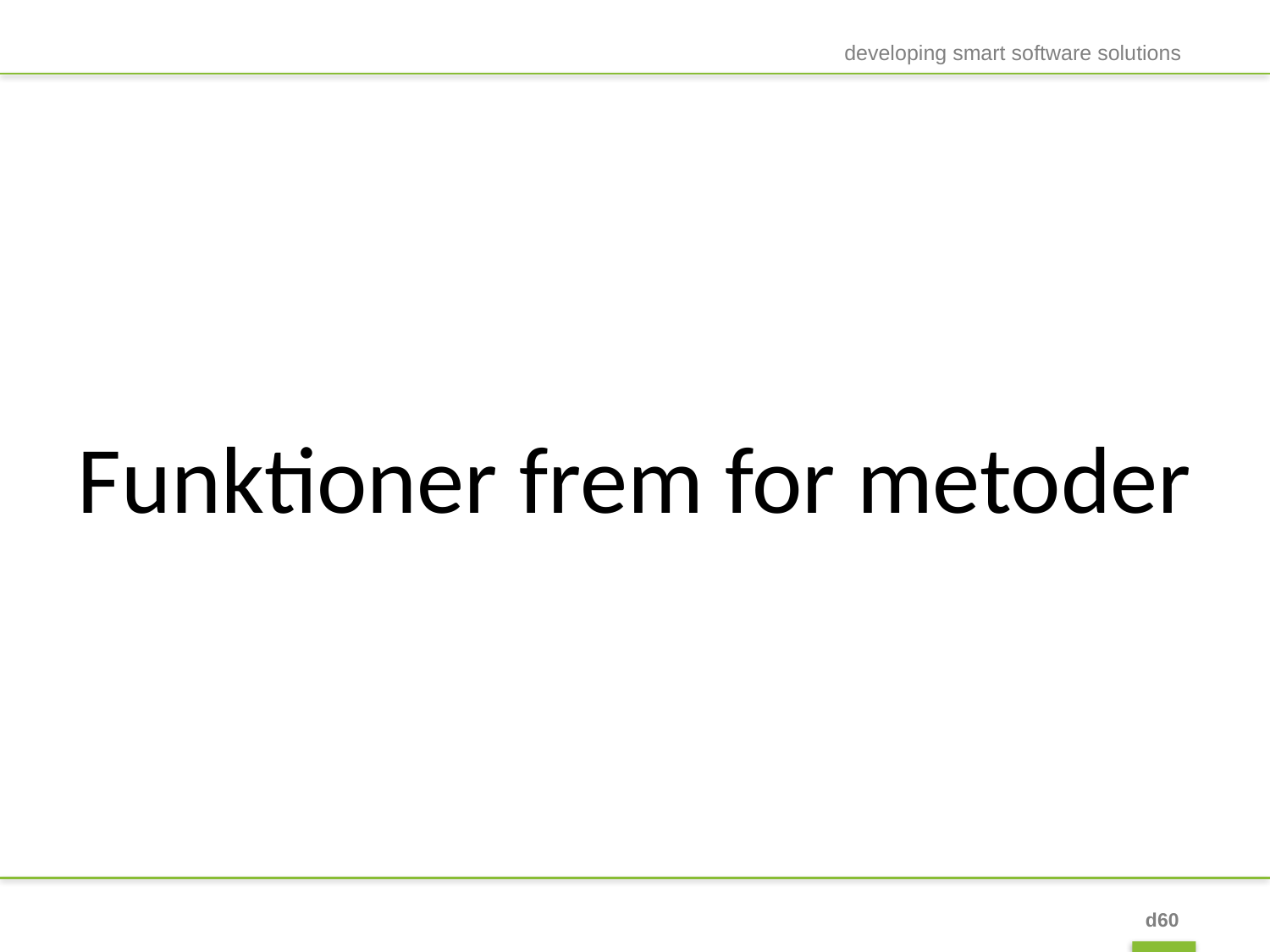

developing smart software solutions
#

Funktioner frem for metoder
d60